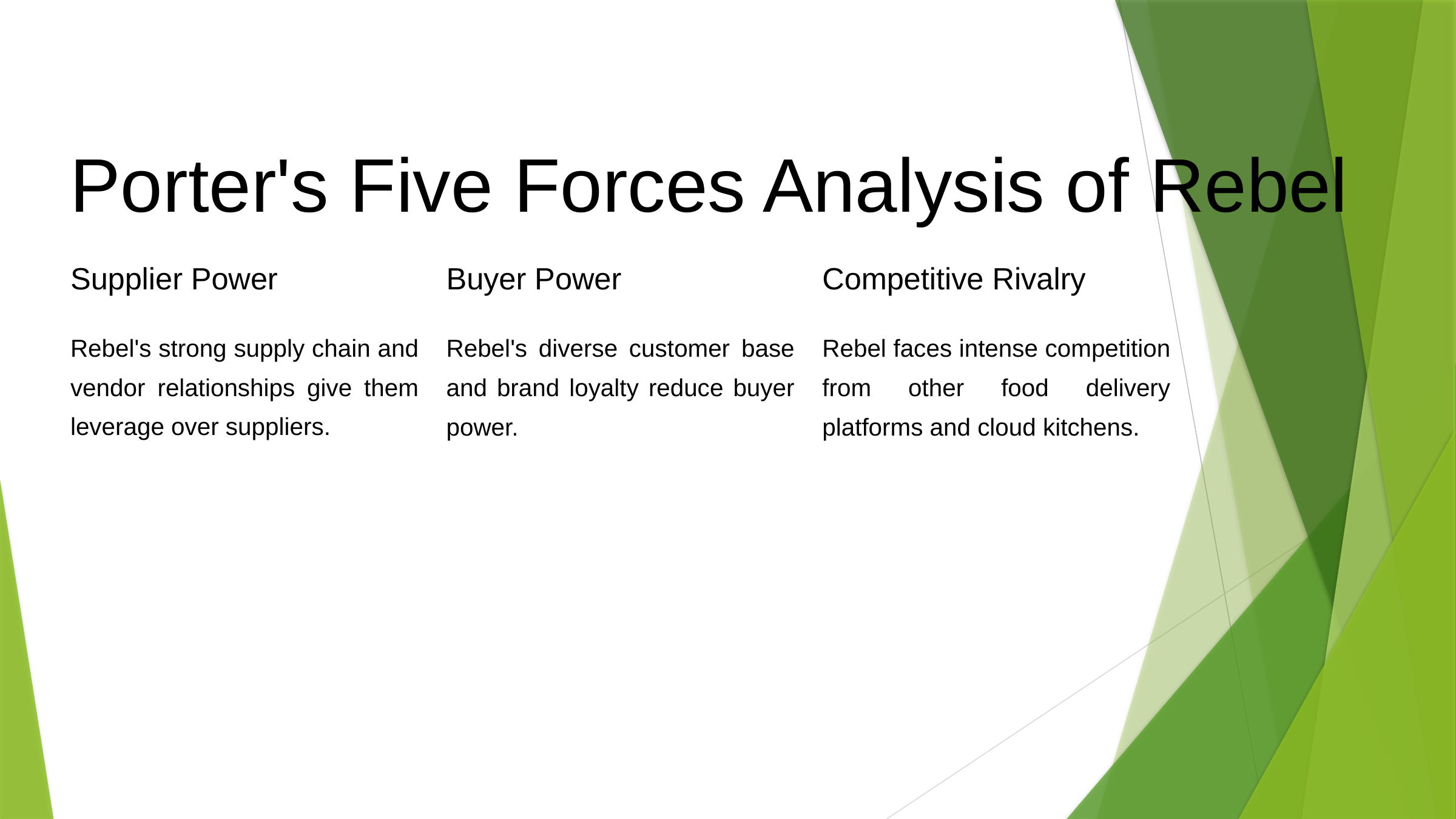

Porter's Five Forces Analysis of Rebel
Supplier Power
Buyer Power
Competitive Rivalry
Rebel's strong supply chain and vendor relationships give them leverage over suppliers.
Rebel's diverse customer base and brand loyalty reduce buyer power.
Rebel faces intense competition from other food delivery platforms and cloud kitchens.